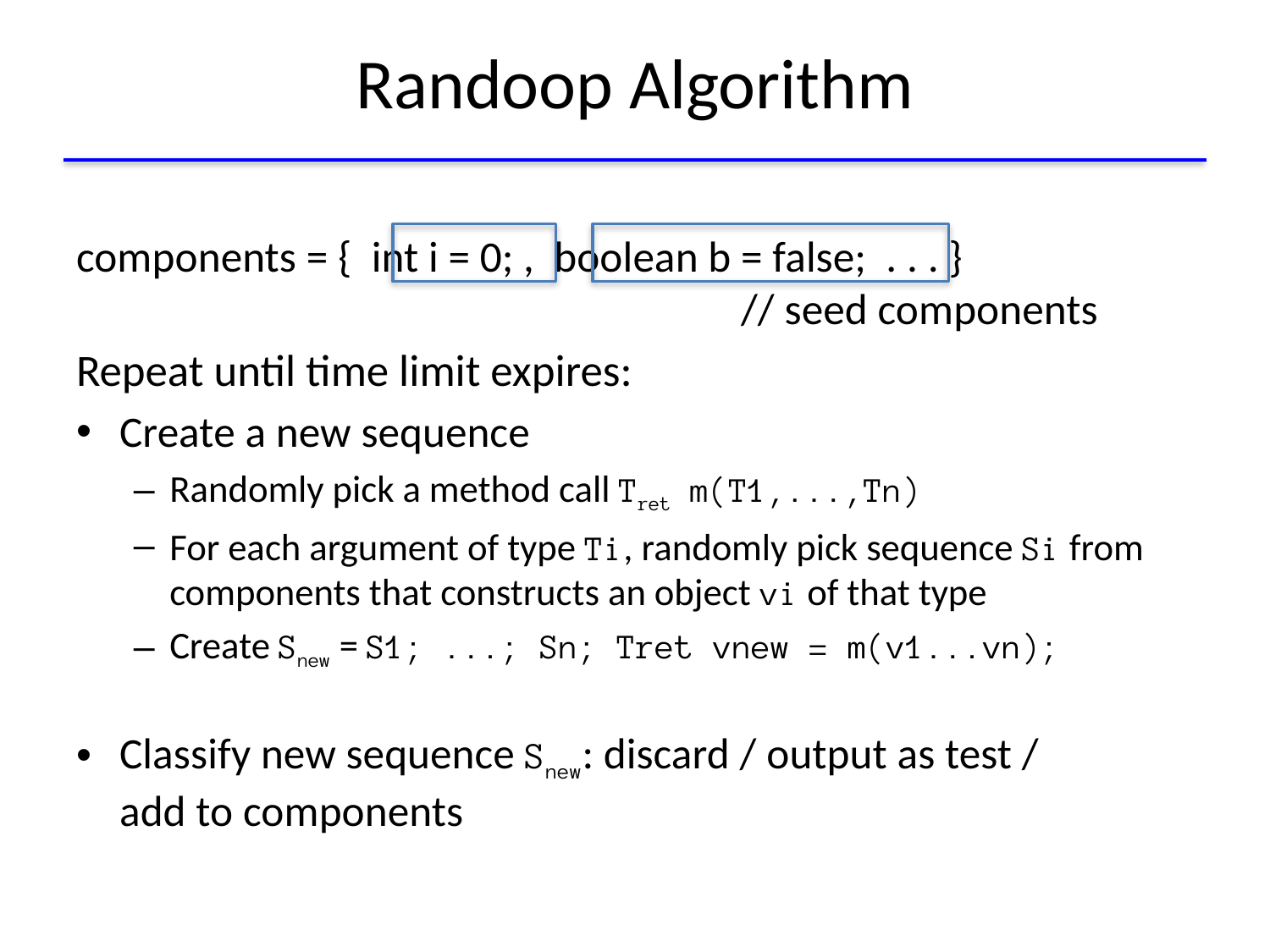

# Randoop Algorithm
components = {  int i = 0; ,  boolean b = false;  . . . }
                                                                   // seed components
Repeat until time limit expires:
Create a new sequence
Randomly pick a method call Tret m(T1,...,Tn)
For each argument of type Ti, randomly pick sequence Si from components that constructs an object vi of that type
Create Snew = S1; ...; Sn; Tret vnew = m(v1...vn);
Classify new sequence Snew: discard / output as test /
add to components